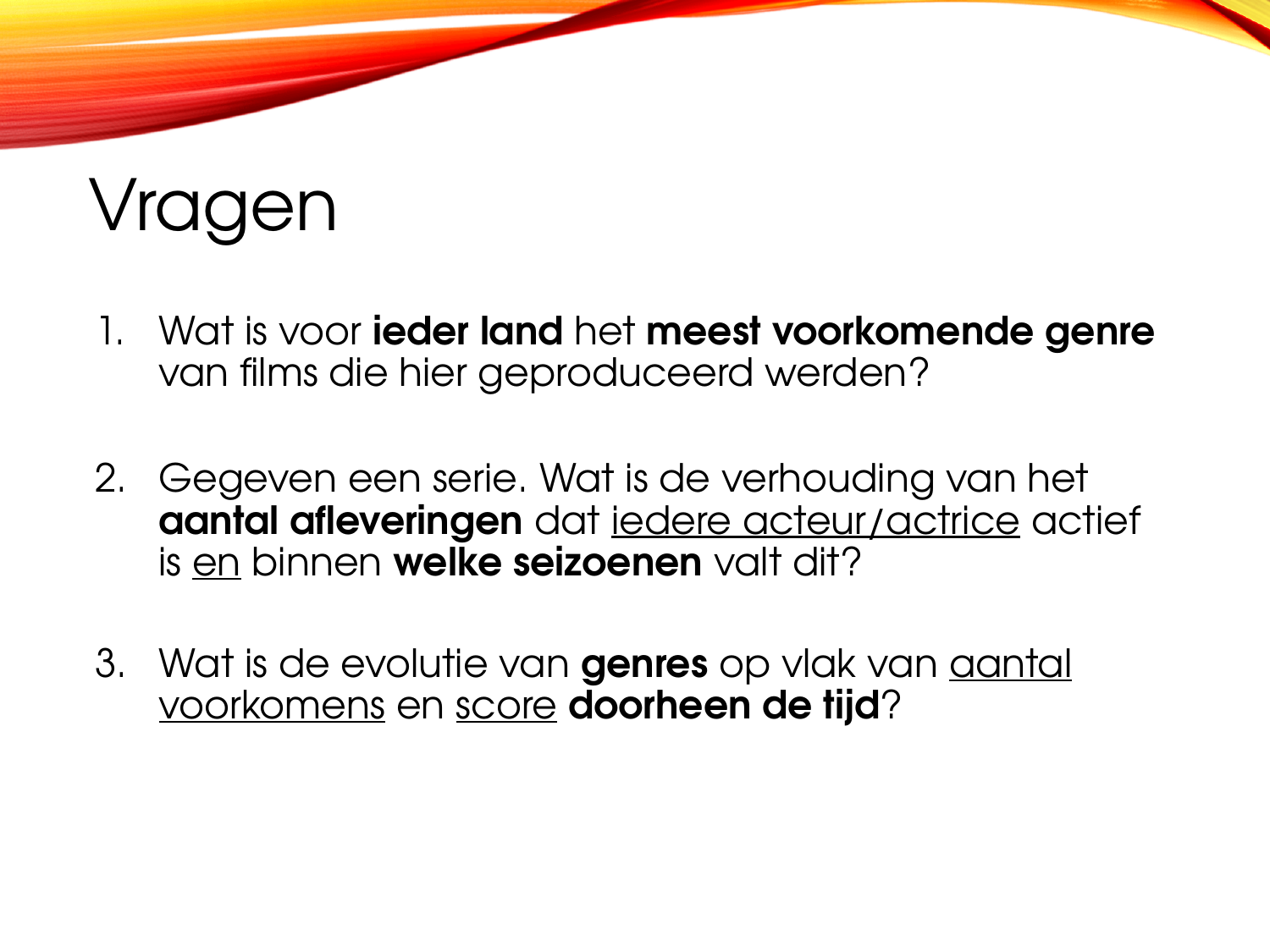

# Vragen
Wat is voor ieder land het meest voorkomende genre van films die hier geproduceerd werden?
Gegeven een serie. Wat is de verhouding van het aantal afleveringen dat iedere acteur/actrice actief is en binnen welke seizoenen valt dit?
Wat is de evolutie van genres op vlak van aantal voorkomens en score doorheen de tijd?